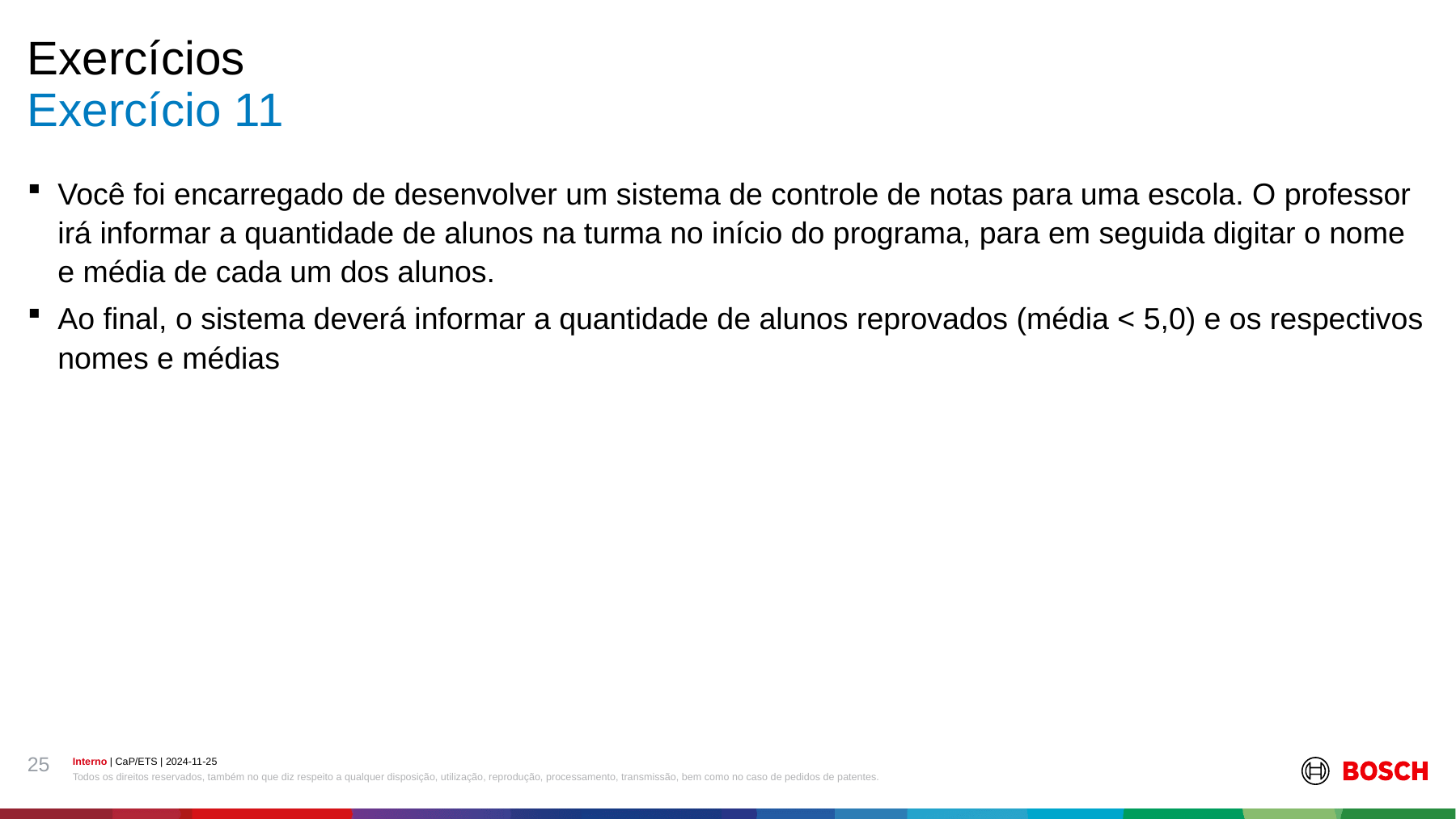

Exercícios
# Exercício 11
Você foi encarregado de desenvolver um sistema de controle de notas para uma escola. O professor irá informar a quantidade de alunos na turma no início do programa, para em seguida digitar o nome e média de cada um dos alunos.
Ao final, o sistema deverá informar a quantidade de alunos reprovados (média < 5,0) e os respectivos nomes e médias
25